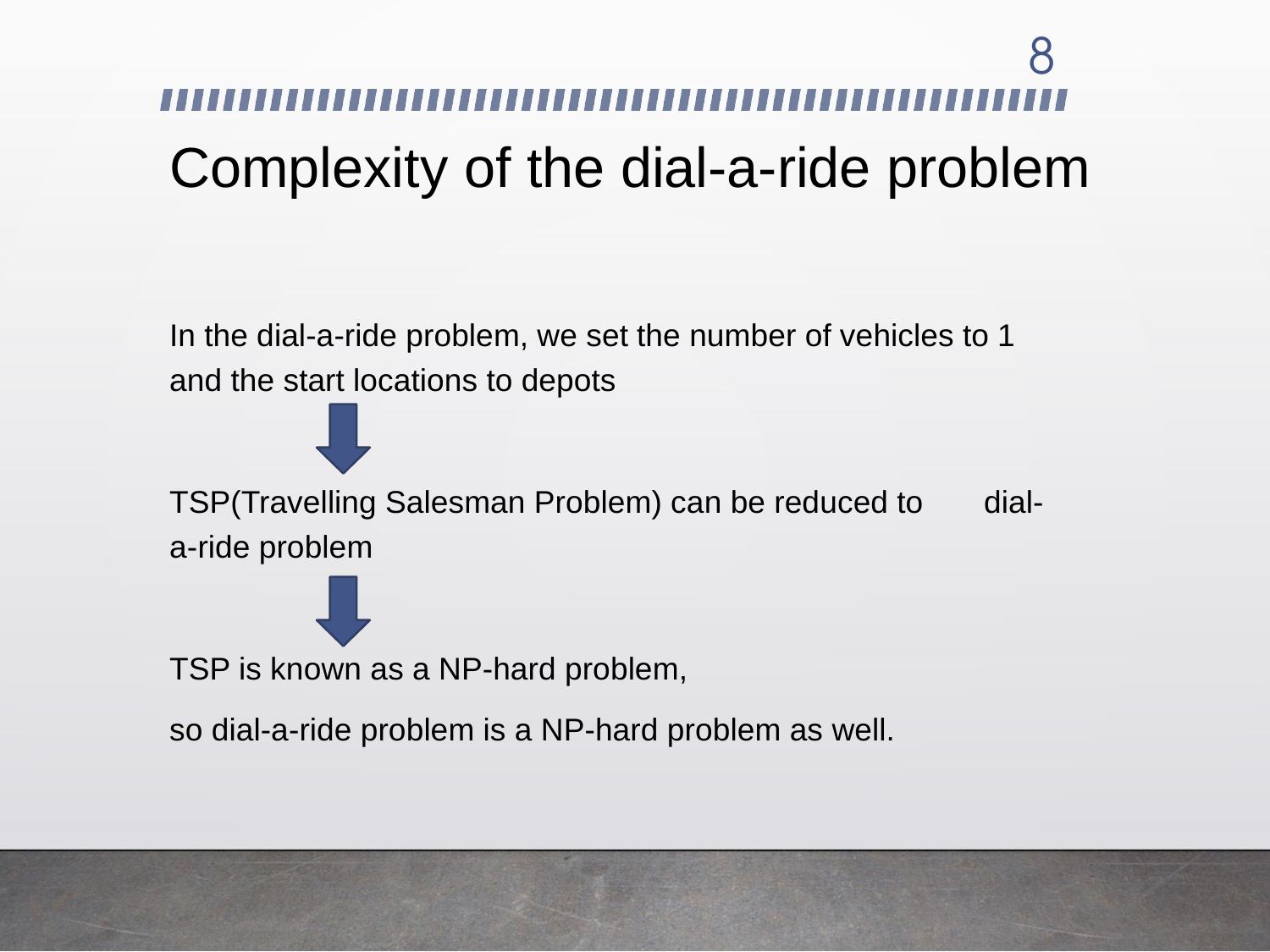

8
# Complexity of the dial-a-ride problem
In the dial-a-ride problem, we set the number of vehicles to 1 and the start locations to depots

TSP(Travelling Salesman Problem) can be reduced to       dial-a-ride problem

TSP is known as a NP-hard problem,
so dial-a-ride problem is a NP-hard problem as well.